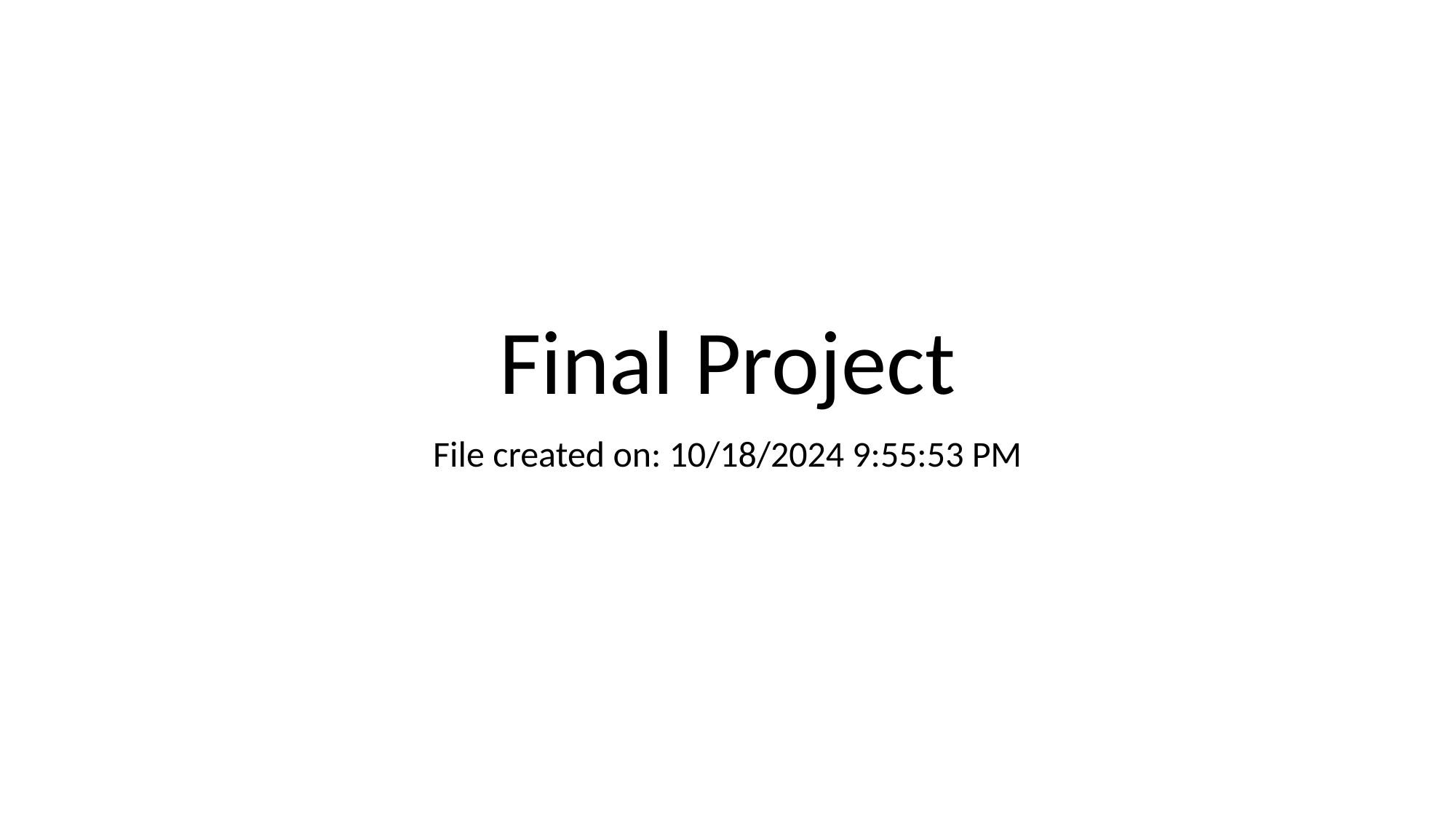

# Final Project
File created on: 10/18/2024 9:55:53 PM